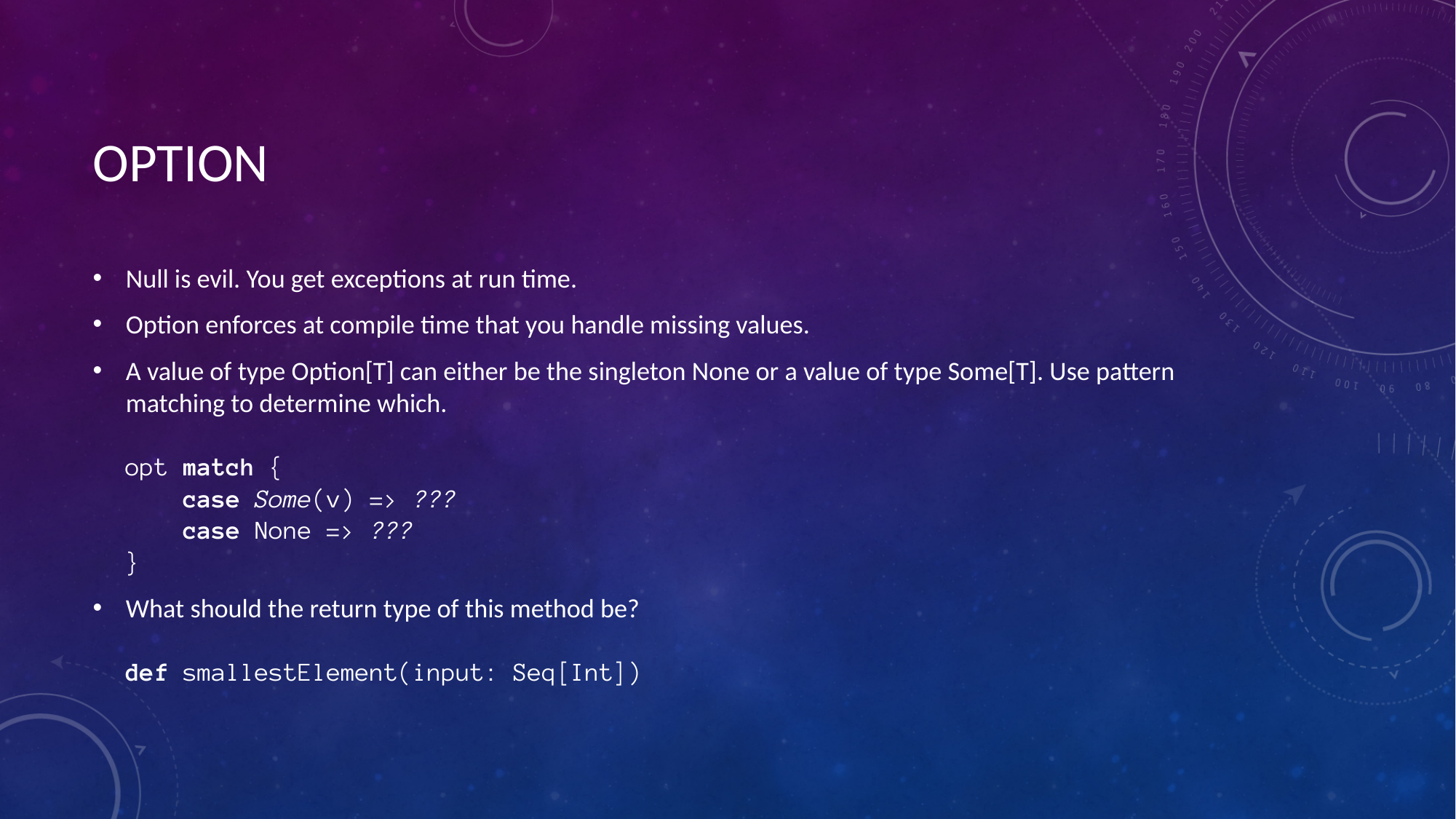

# Option
Null is evil. You get exceptions at run time.
Option enforces at compile time that you handle missing values.
A value of type Option[T] can either be the singleton None or a value of type Some[T]. Use pattern matching to determine which.
opt match {
    case Some(v) => ???
    case None => ???
}
What should the return type of this method be?
def smallestElement(input: Seq[Int])